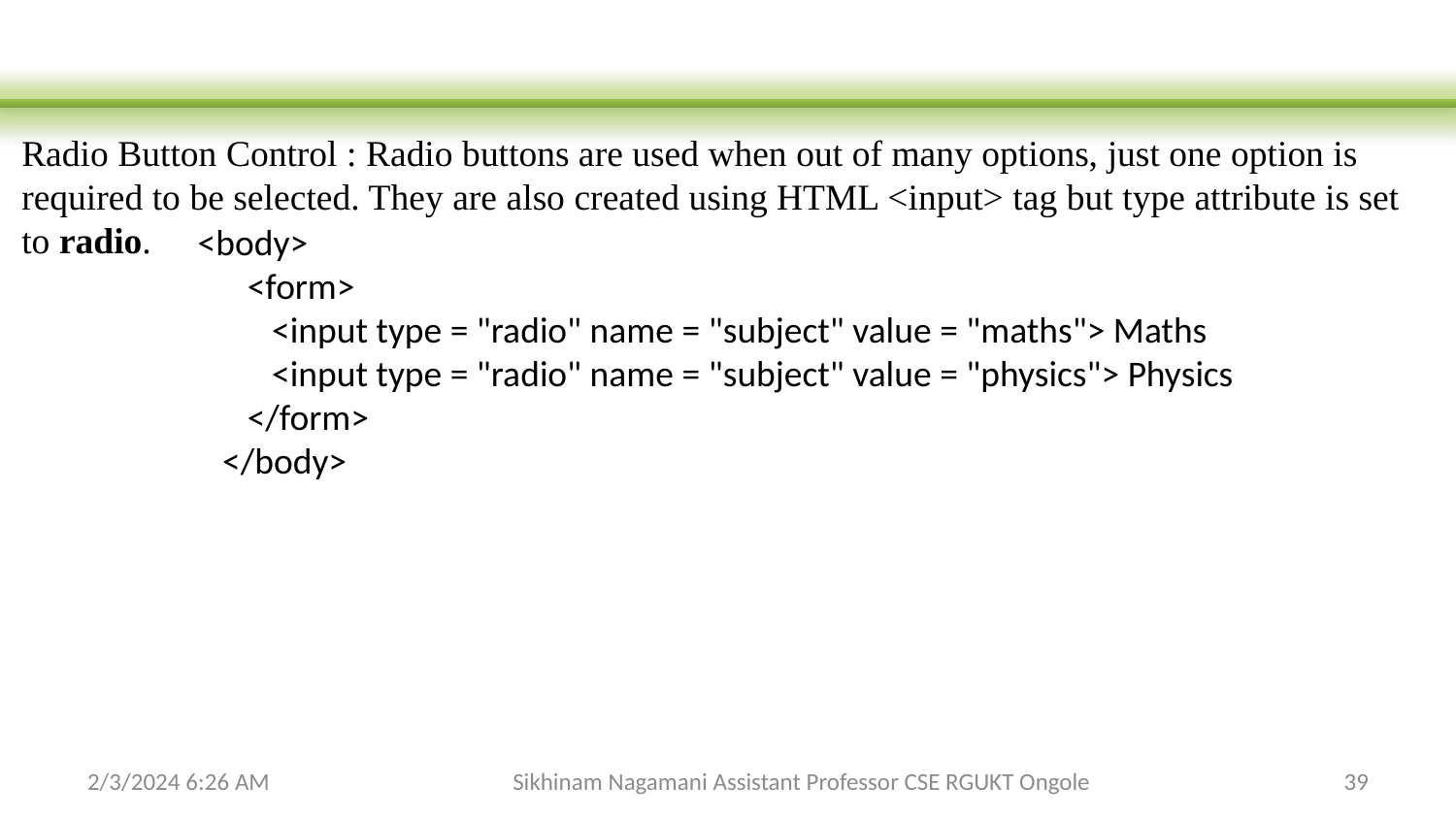

Radio Button Control : Radio buttons are used when out of many options, just one option is required to be selected. They are also created using HTML <input> tag but type attribute is set to radio.
<body>
      <form>
         <input type = "radio" name = "subject" value = "maths"> Maths
         <input type = "radio" name = "subject" value = "physics"> Physics
      </form>
   </body>
2/3/2024 6:26 AM
Sikhinam Nagamani Assistant Professor CSE RGUKT Ongole
39